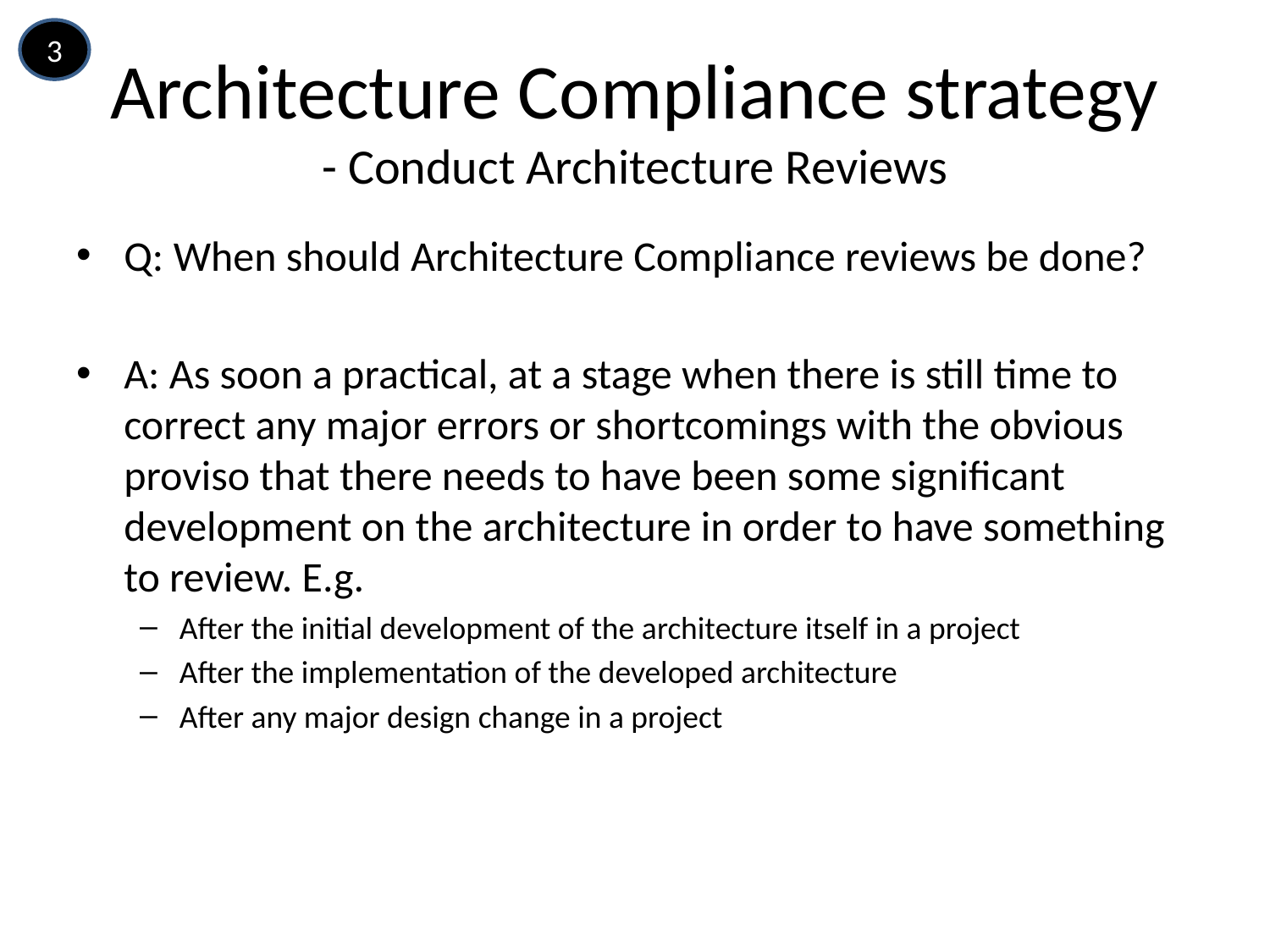

3
# Architecture Compliance strategy - Conduct Architecture Reviews
Q: When should Architecture Compliance reviews be done?

A: As soon a practical, at a stage when there is still time to correct any major errors or shortcomings with the obvious proviso that there needs to have been some significant development on the architecture in order to have something to review. E.g.
After the initial development of the architecture itself in a project
After the implementation of the developed architecture
After any major design change in a project